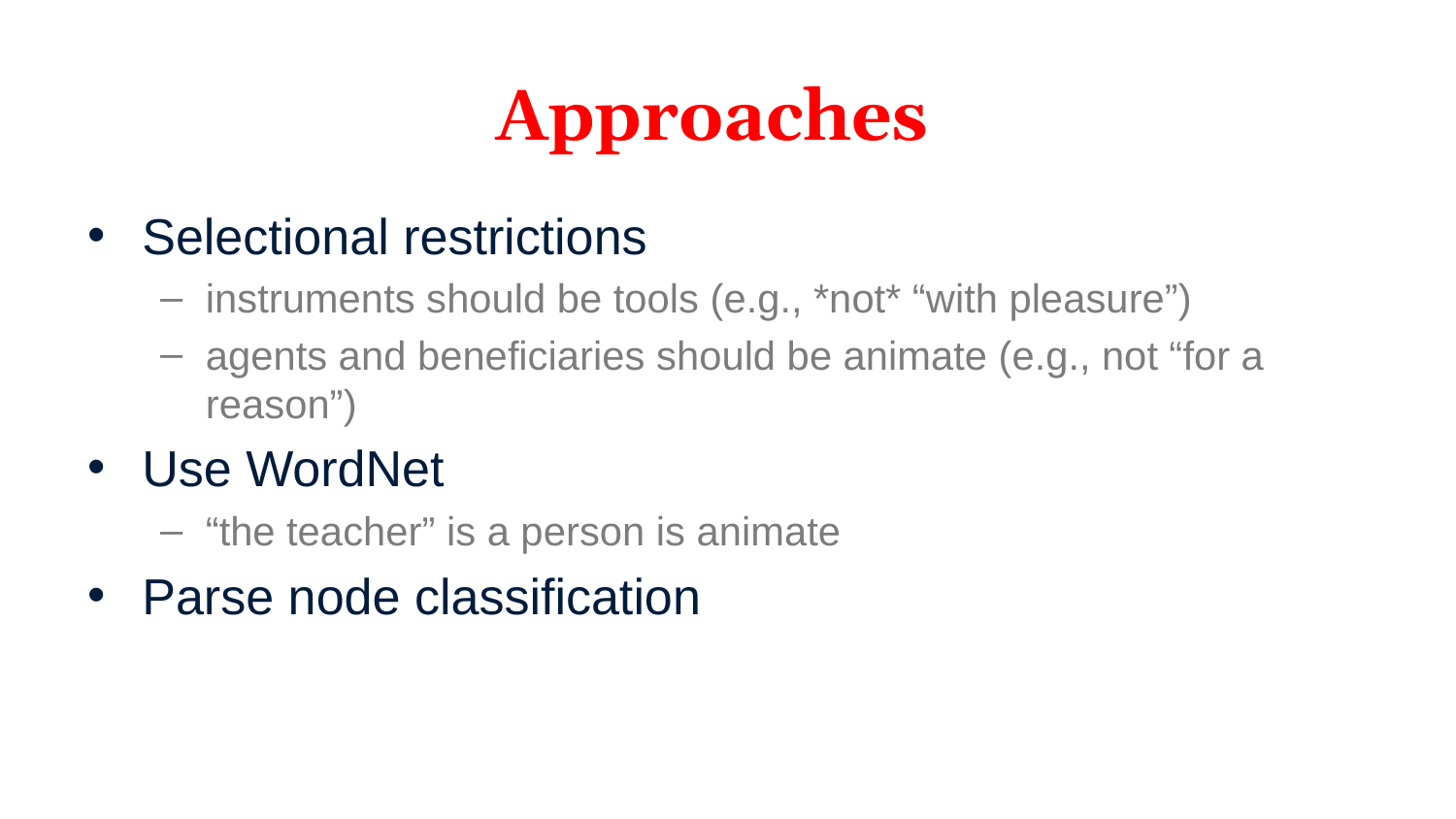

# Approaches
Selectional restrictions
instruments should be tools (e.g., *not* “with pleasure”)
agents and beneficiaries should be animate (e.g., not “for a reason”)
Use WordNet
“the teacher” is a person is animate
Parse node classification